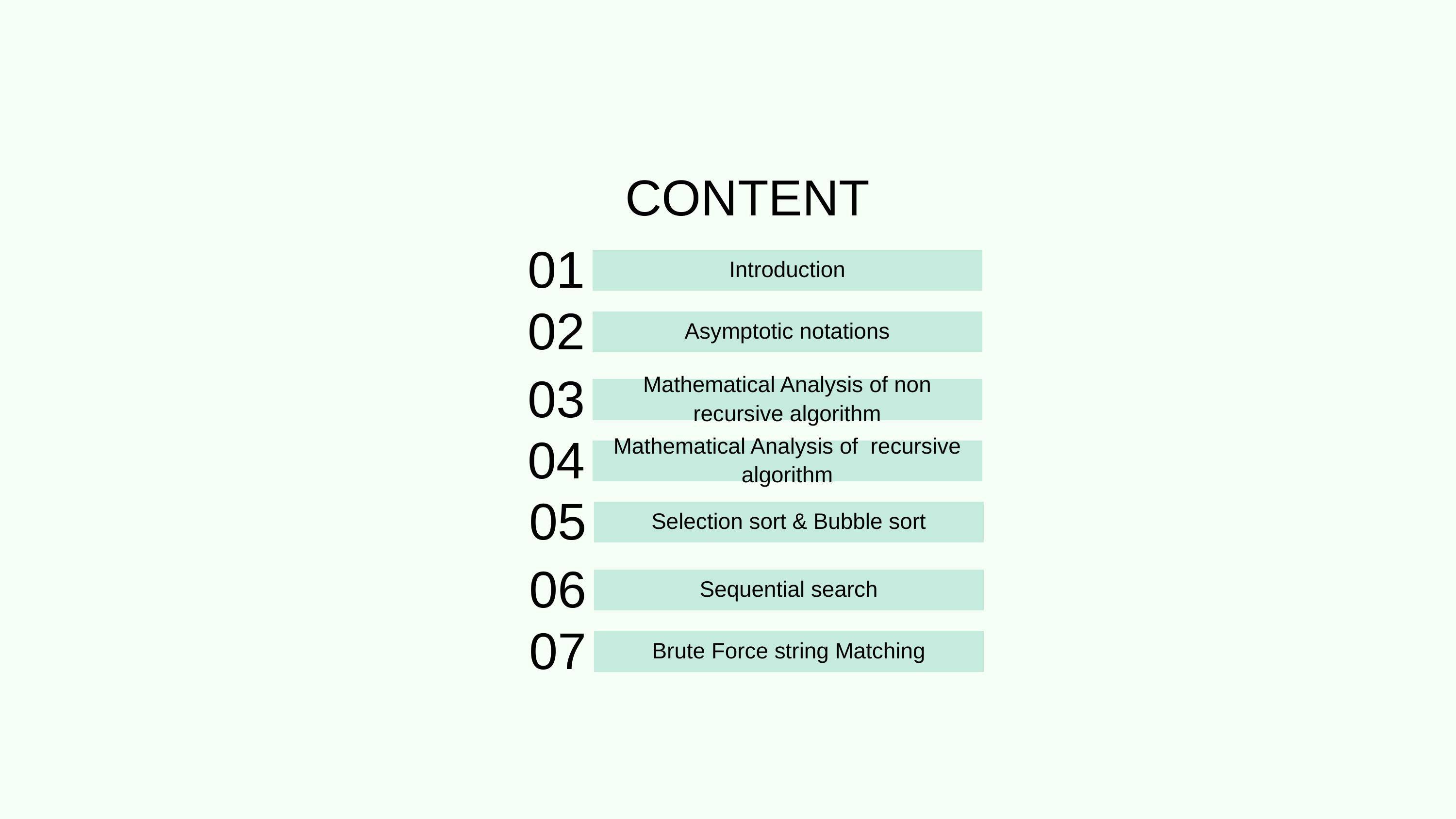

CONTENT
01

Introduction
02

Asymptotic notations
03

Mathematical Analysis of non recursive algorithm
04

Mathematical Analysis of  recursive algorithm
05

Selection sort & Bubble sort
06

Sequential search
07

Brute Force string Matching